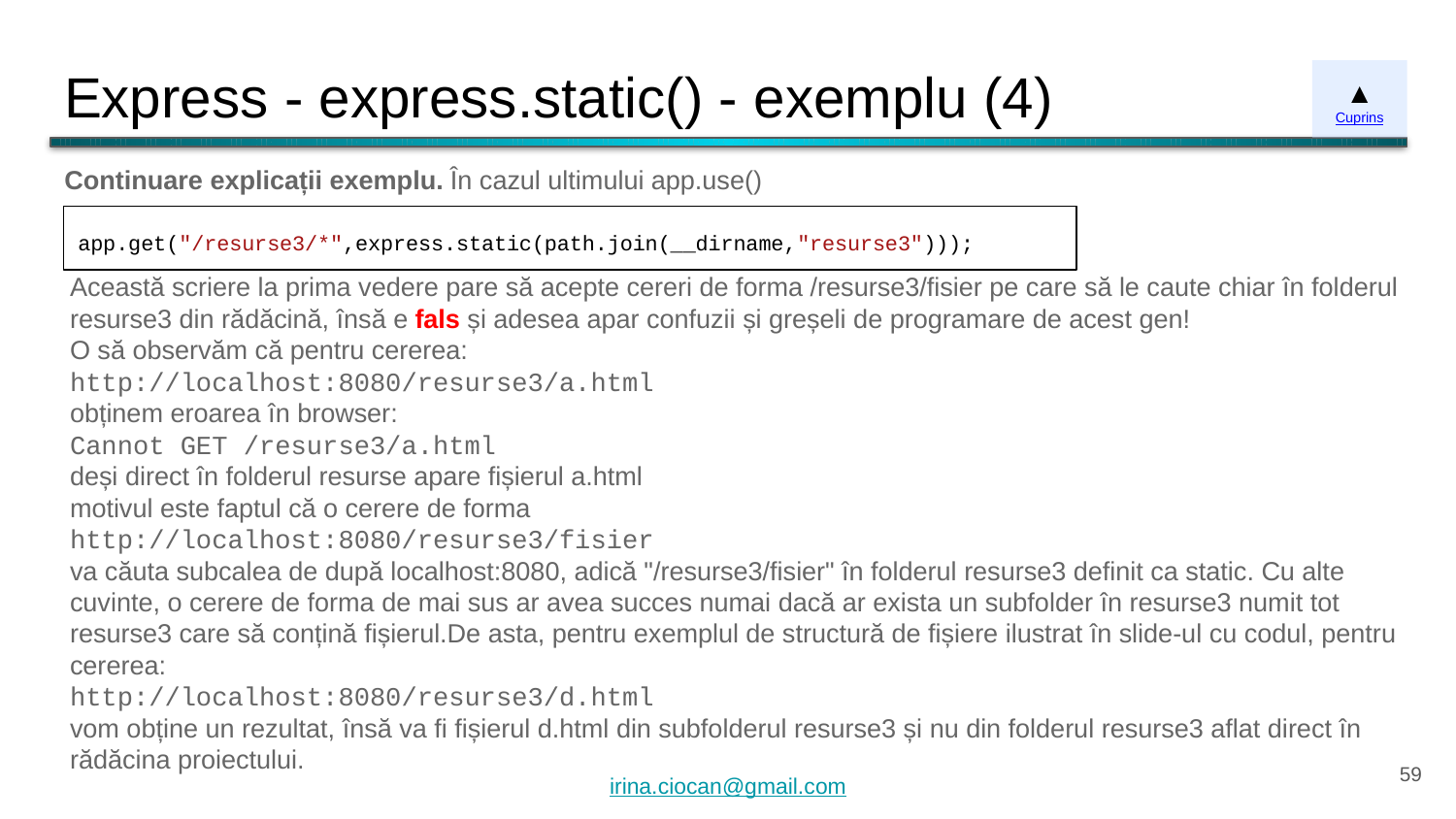

# Express - express.static() - exemplu (4)
▲
Cuprins

Continuare explicații exemplu. În cazul ultimului app.use()
app.get("/resurse3/*",express.static(path.join(__dirname,"resurse3")));
Această scriere la prima vedere pare să acepte cereri de forma /resurse3/fisier pe care să le caute chiar în folderul resurse3 din rădăcină, însă e fals și adesea apar confuzii și greșeli de programare de acest gen!
O să observăm că pentru cererea:
http://localhost:8080/resurse3/a.html
obținem eroarea în browser:
Cannot GET /resurse3/a.html
deși direct în folderul resurse apare fișierul a.html
motivul este faptul că o cerere de forma
http://localhost:8080/resurse3/fisier
va căuta subcalea de după localhost:8080, adică "/resurse3/fisier" în folderul resurse3 definit ca static. Cu alte cuvinte, o cerere de forma de mai sus ar avea succes numai dacă ar exista un subfolder în resurse3 numit tot resurse3 care să conțină fișierul.De asta, pentru exemplul de structură de fișiere ilustrat în slide-ul cu codul, pentru cererea:
http://localhost:8080/resurse3/d.html
vom obține un rezultat, însă va fi fișierul d.html din subfolderul resurse3 și nu din folderul resurse3 aflat direct în rădăcina proiectului.
59
irina.ciocan@gmail.com